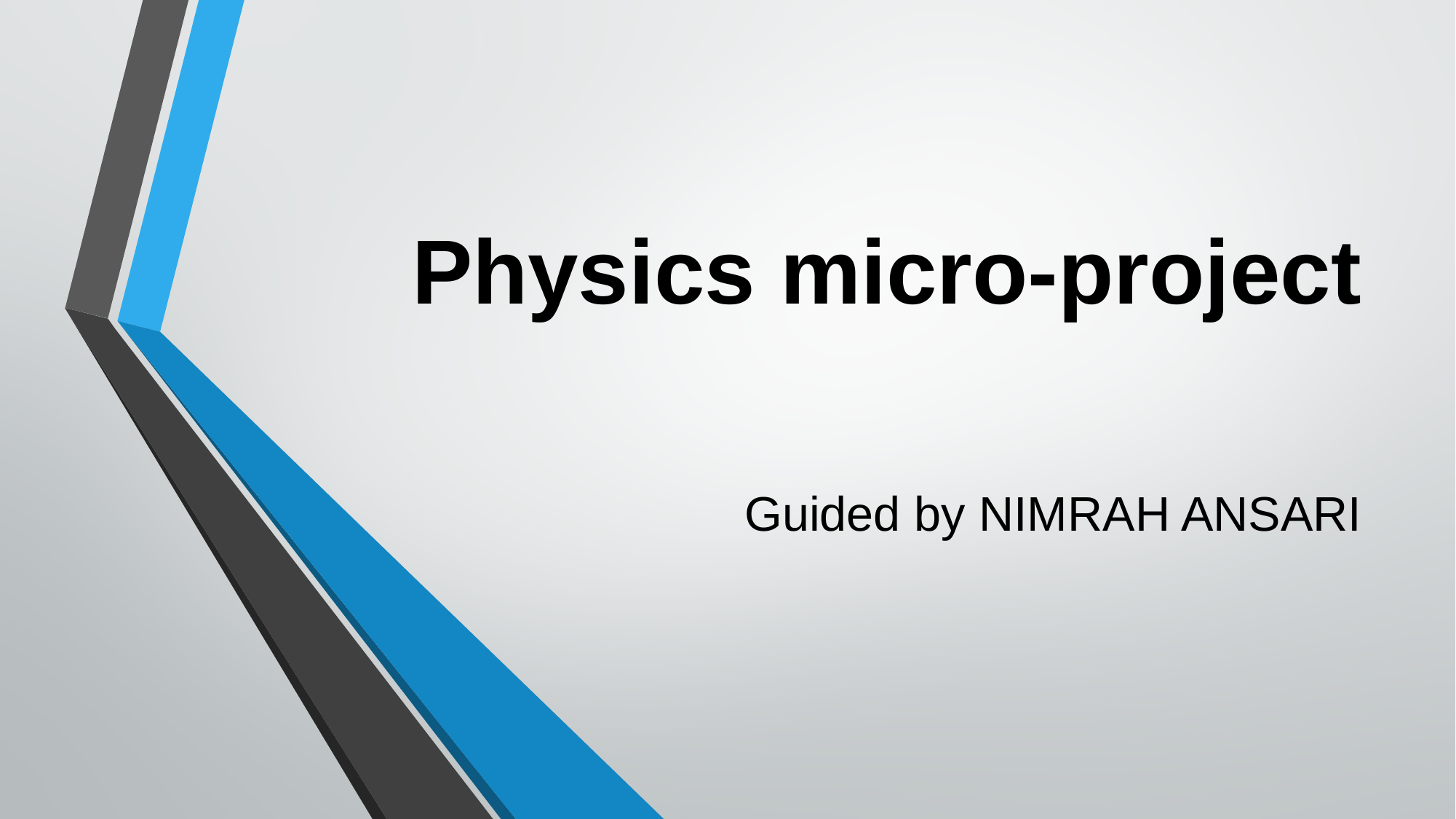

# Physics micro-project
Guided by NIMRAH ANSARI